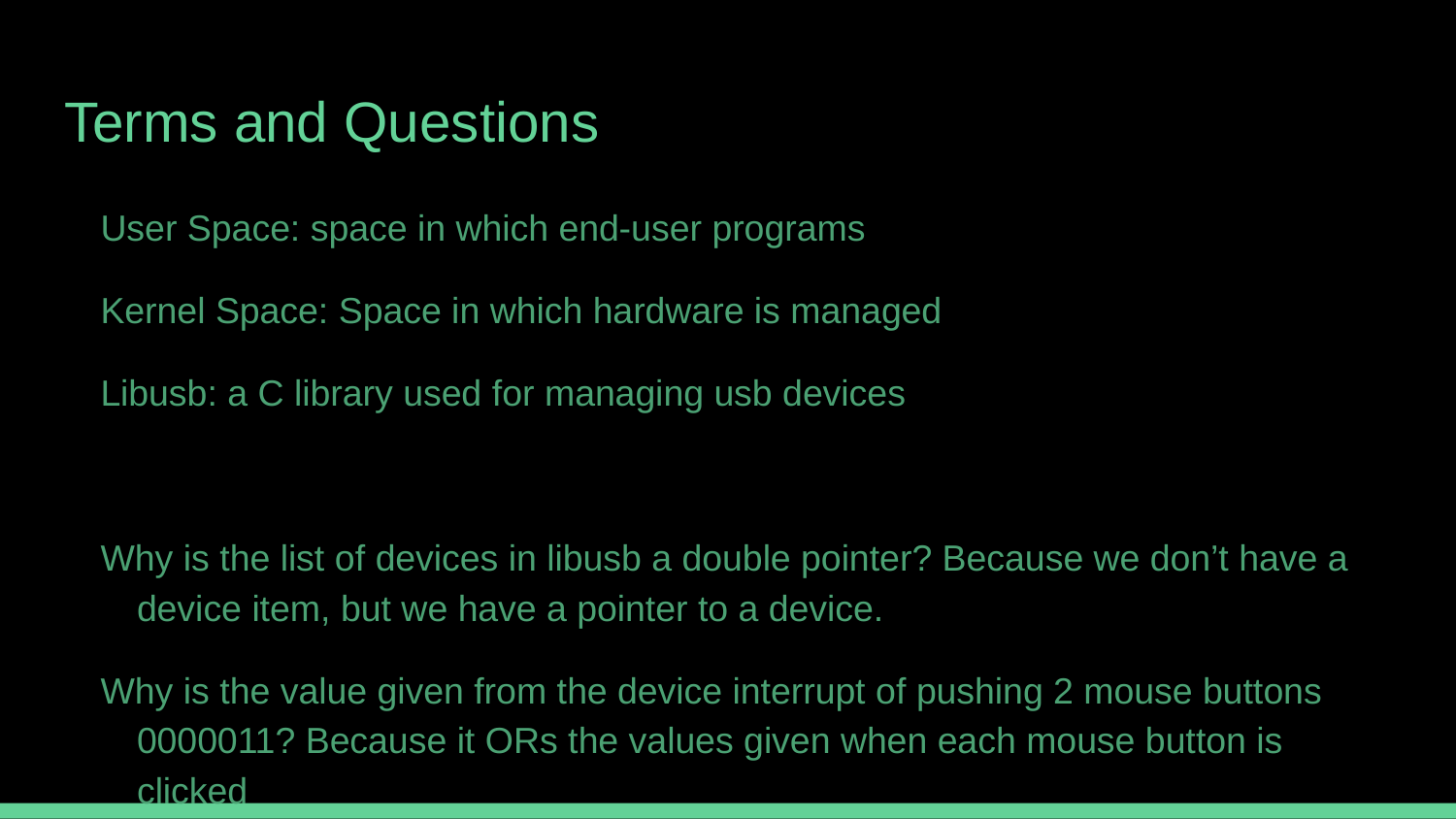

# Terms and Questions
User Space: space in which end-user programs
Kernel Space: Space in which hardware is managed
Libusb: a C library used for managing usb devices

Why is the list of devices in libusb a double pointer? Because we don’t have a device item, but we have a pointer to a device.
Why is the value given from the device interrupt of pushing 2 mouse buttons 0000011? Because it ORs the values given when each mouse button is clicked